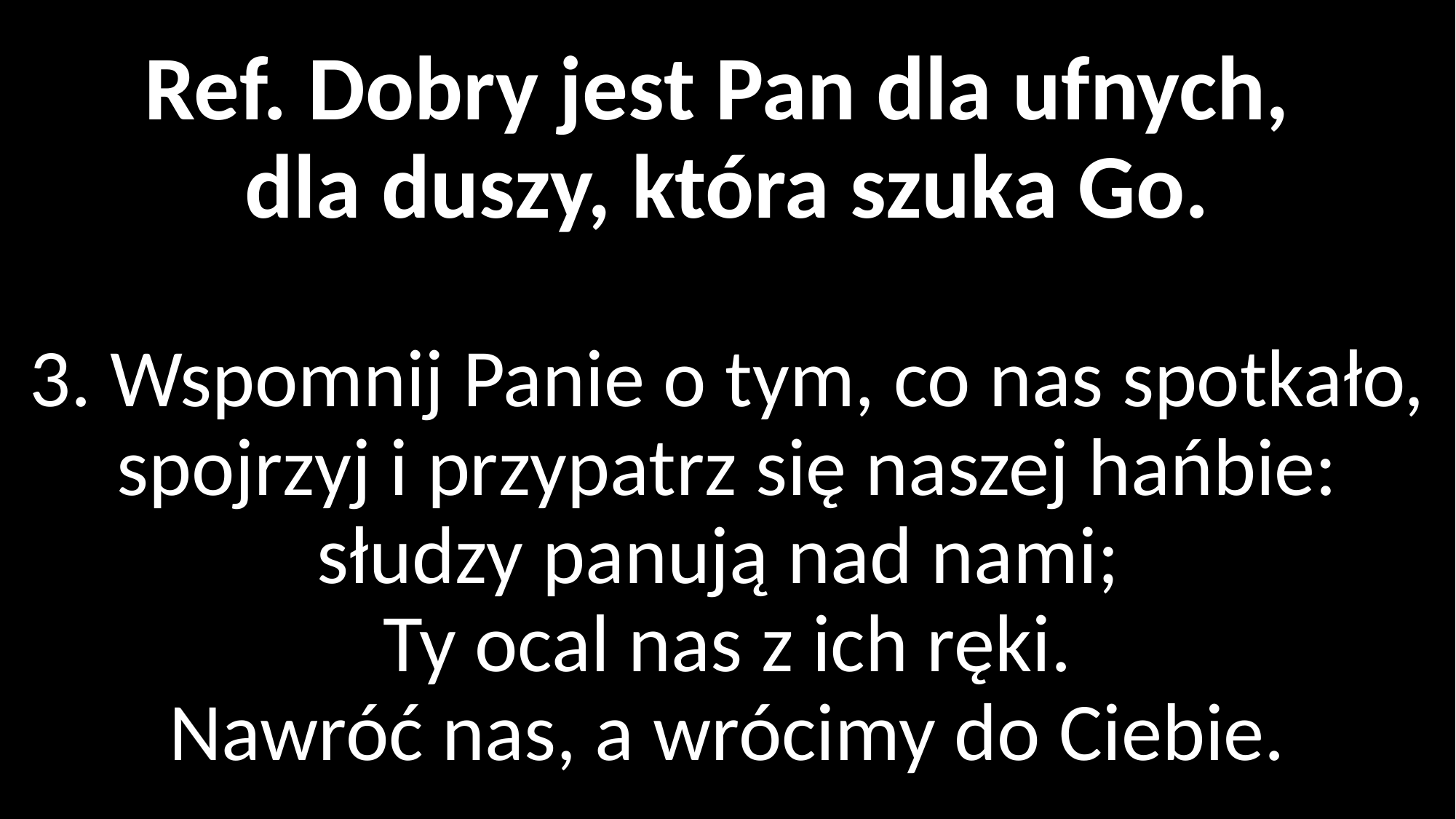

# Ref. Dobry jest Pan dla ufnych, dla duszy, która szuka Go. 3. Wspomnij Panie o tym, co nas spotkało, spojrzyj i przypatrz się naszej hańbie: słudzy panują nad nami; Ty ocal nas z ich ręki. Nawróć nas, a wrócimy do Ciebie.